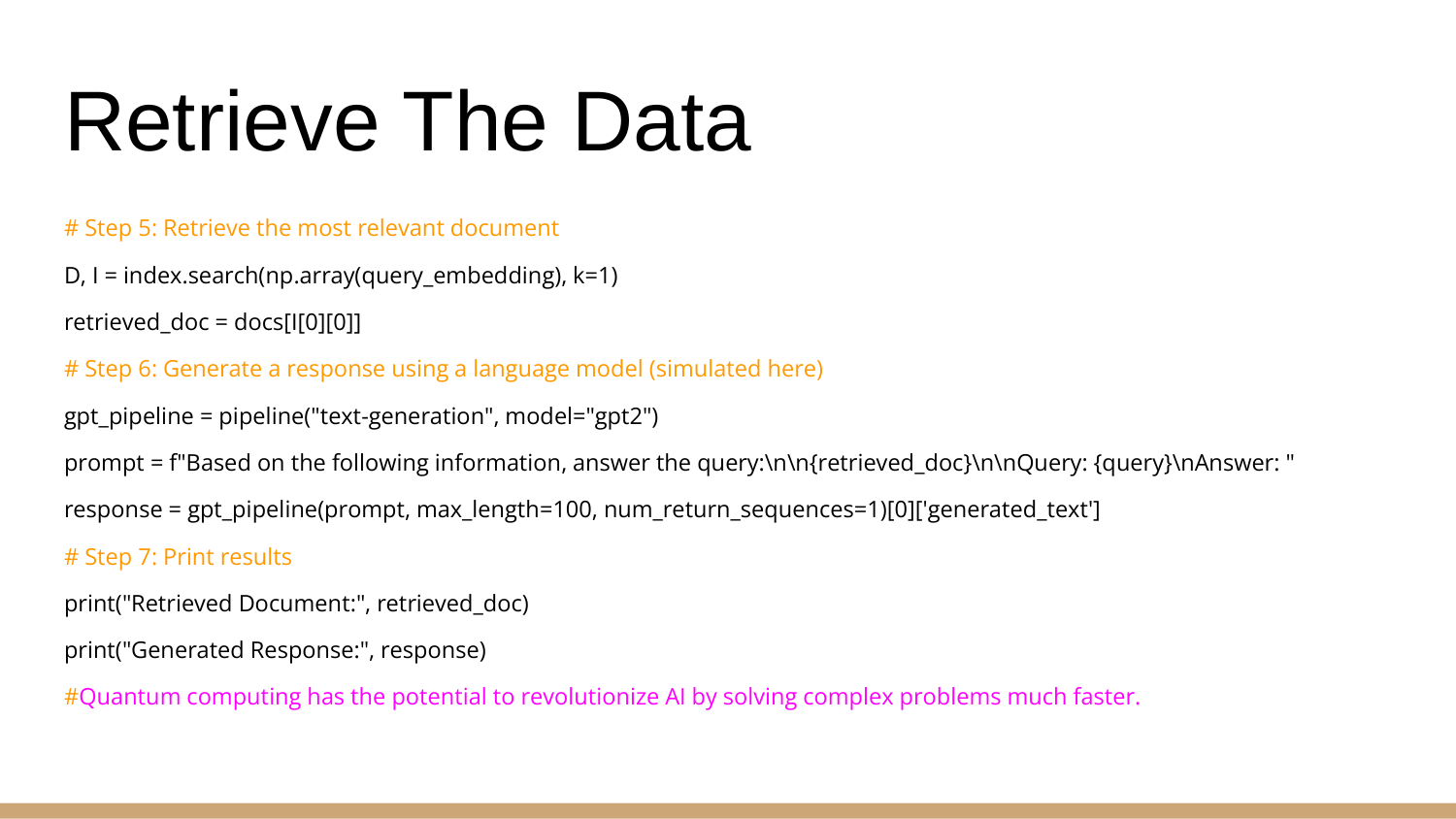

# Retrieve The Data
# Step 5: Retrieve the most relevant document
D, I = index.search(np.array(query_embedding), k=1)
retrieved_doc = docs[I[0][0]]
# Step 6: Generate a response using a language model (simulated here)
gpt_pipeline = pipeline("text-generation", model="gpt2")
prompt = f"Based on the following information, answer the query:\n\n{retrieved_doc}\n\nQuery: {query}\nAnswer: "
response = gpt_pipeline(prompt, max_length=100, num_return_sequences=1)[0]['generated_text']
# Step 7: Print results
print("Retrieved Document:", retrieved_doc)
print("Generated Response:", response)
#Quantum computing has the potential to revolutionize AI by solving complex problems much faster.